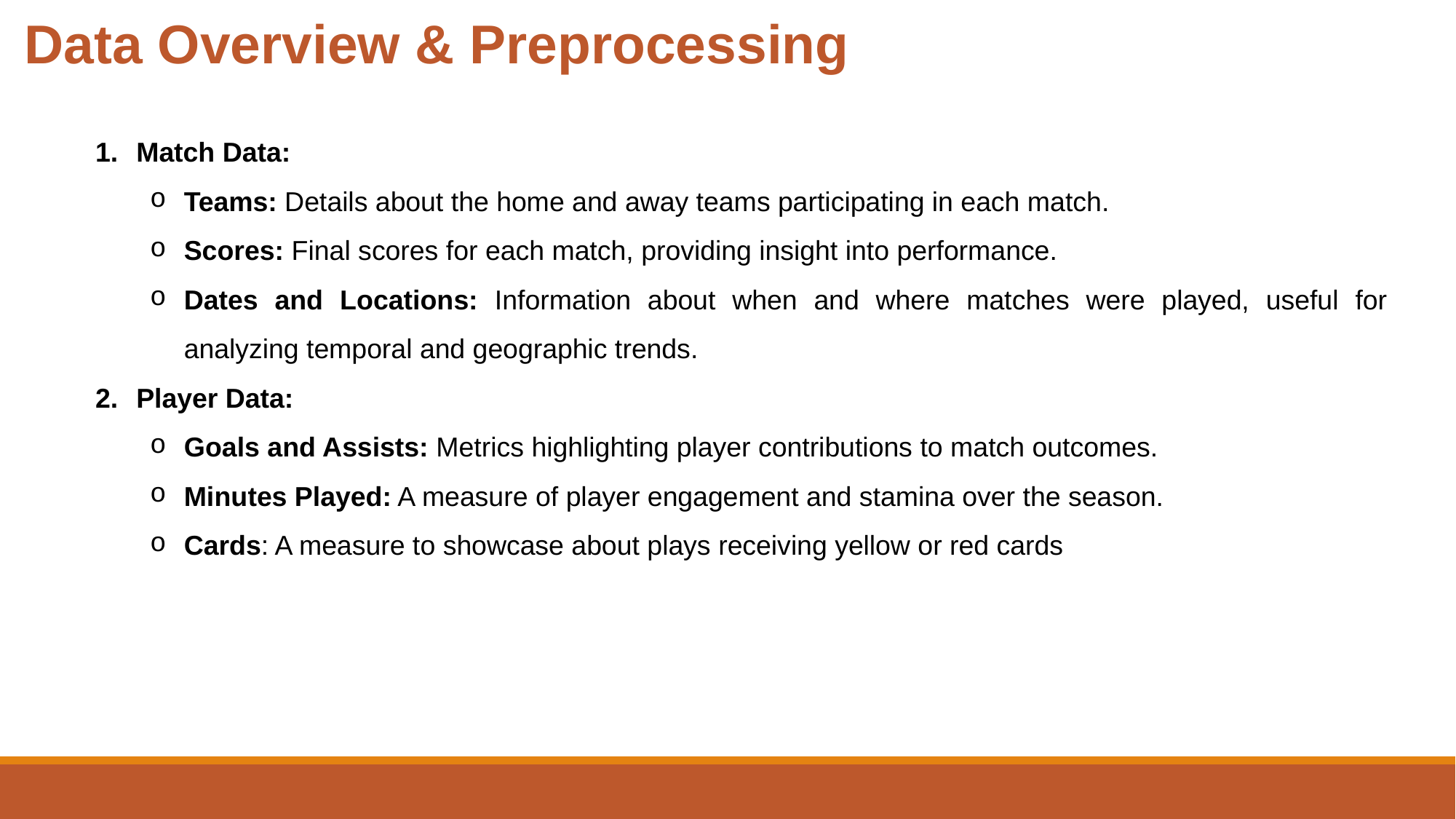

Data Overview & Preprocessing
Match Data:
Teams: Details about the home and away teams participating in each match.
Scores: Final scores for each match, providing insight into performance.
Dates and Locations: Information about when and where matches were played, useful for analyzing temporal and geographic trends.
Player Data:
Goals and Assists: Metrics highlighting player contributions to match outcomes.
Minutes Played: A measure of player engagement and stamina over the season.
Cards: A measure to showcase about plays receiving yellow or red cards